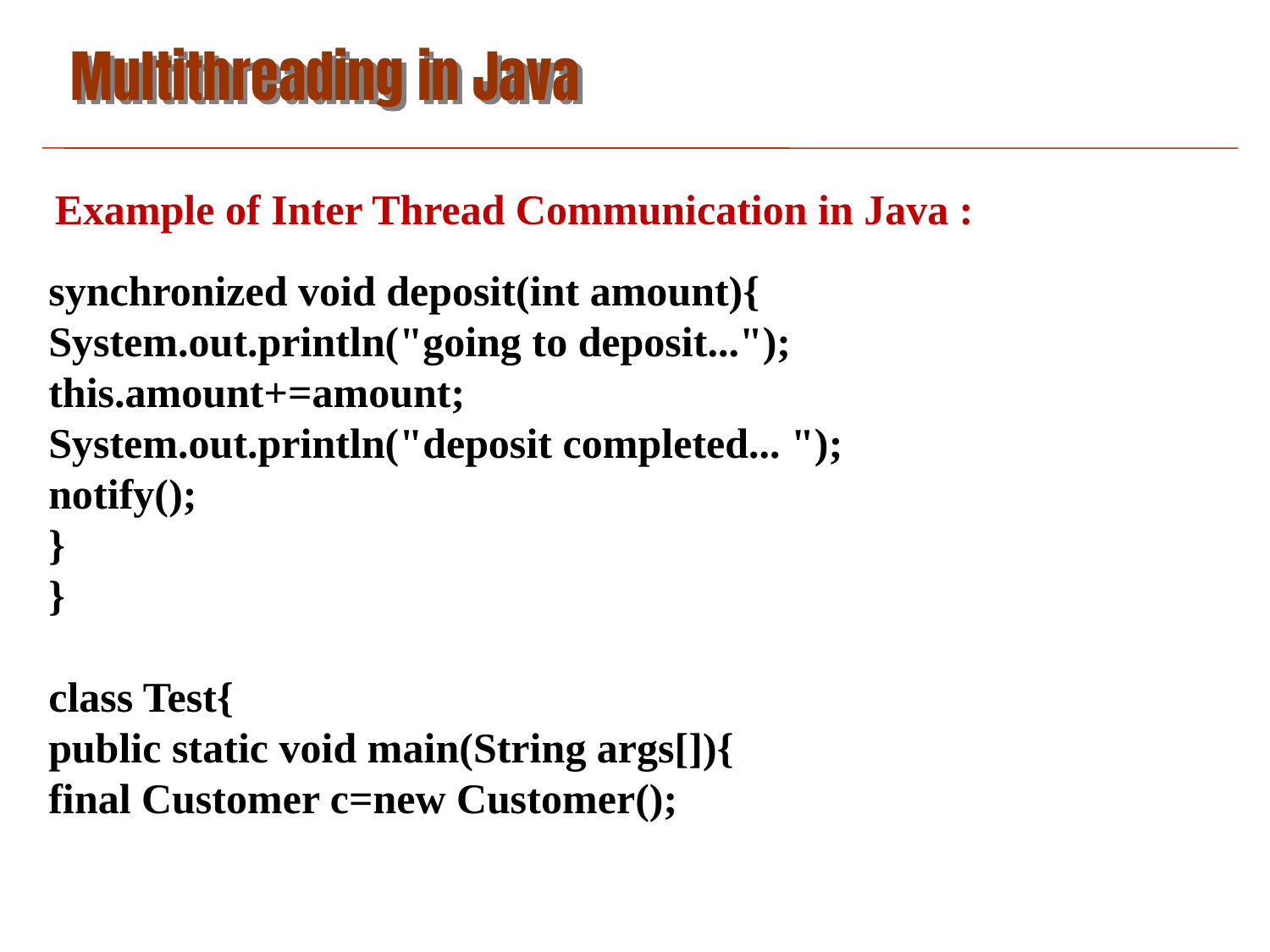

Multithreading in Java

Example of Inter Thread Communication in Java :
synchronized void deposit(int amount){
System.out.println("going to deposit...");
this.amount+=amount;
System.out.println("deposit completed... ");
notify();
}
}

class Test{
public static void main(String args[]){
final Customer c=new Customer();